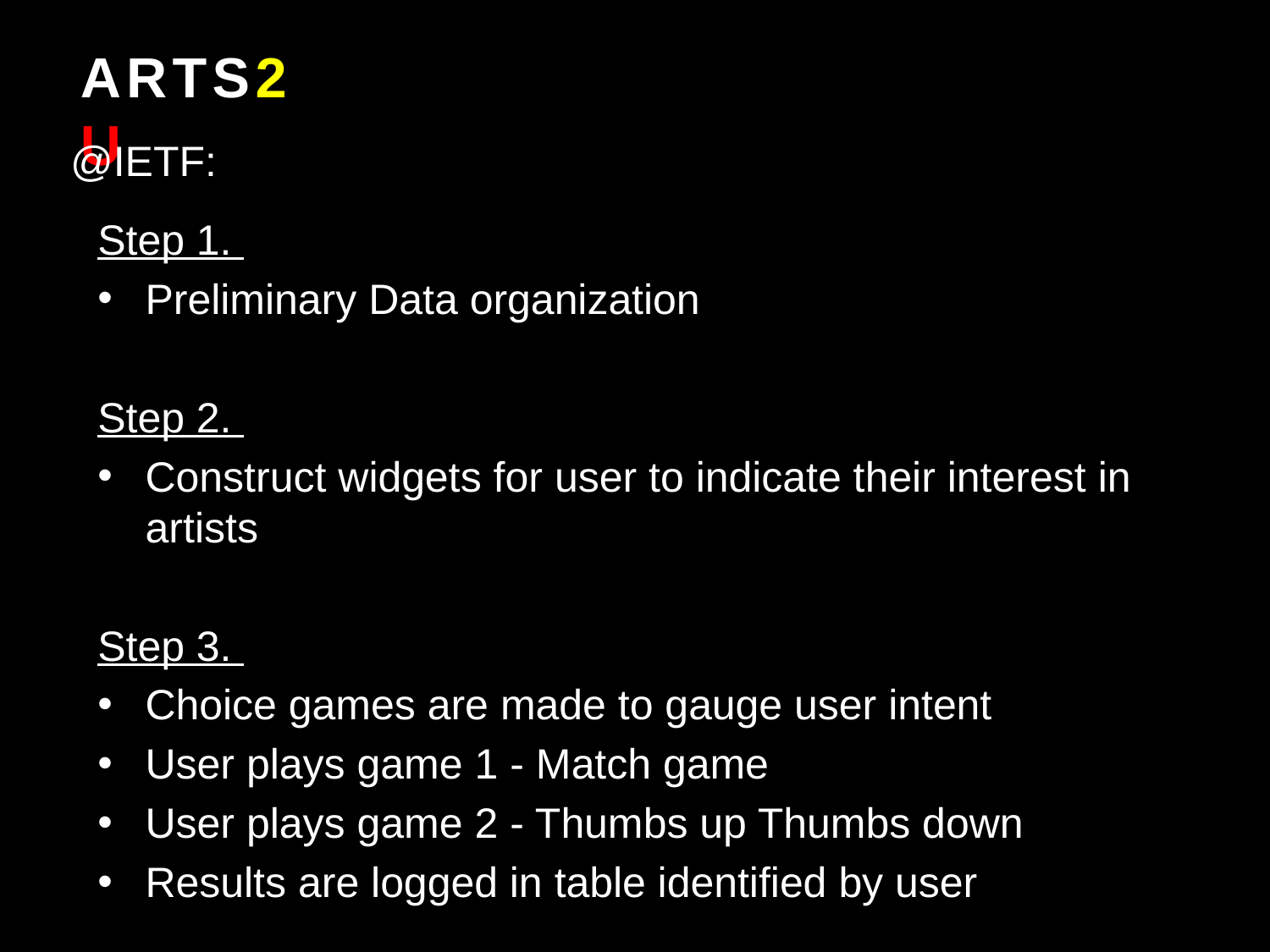

ARTS2U
@IETF:

Step 1.
Preliminary Data organization

Step 2.
Construct widgets for user to indicate their interest in artists

Step 3.
Choice games are made to gauge user intent
User plays game 1 - Match game
User plays game 2 - Thumbs up Thumbs down
Results are logged in table identified by user